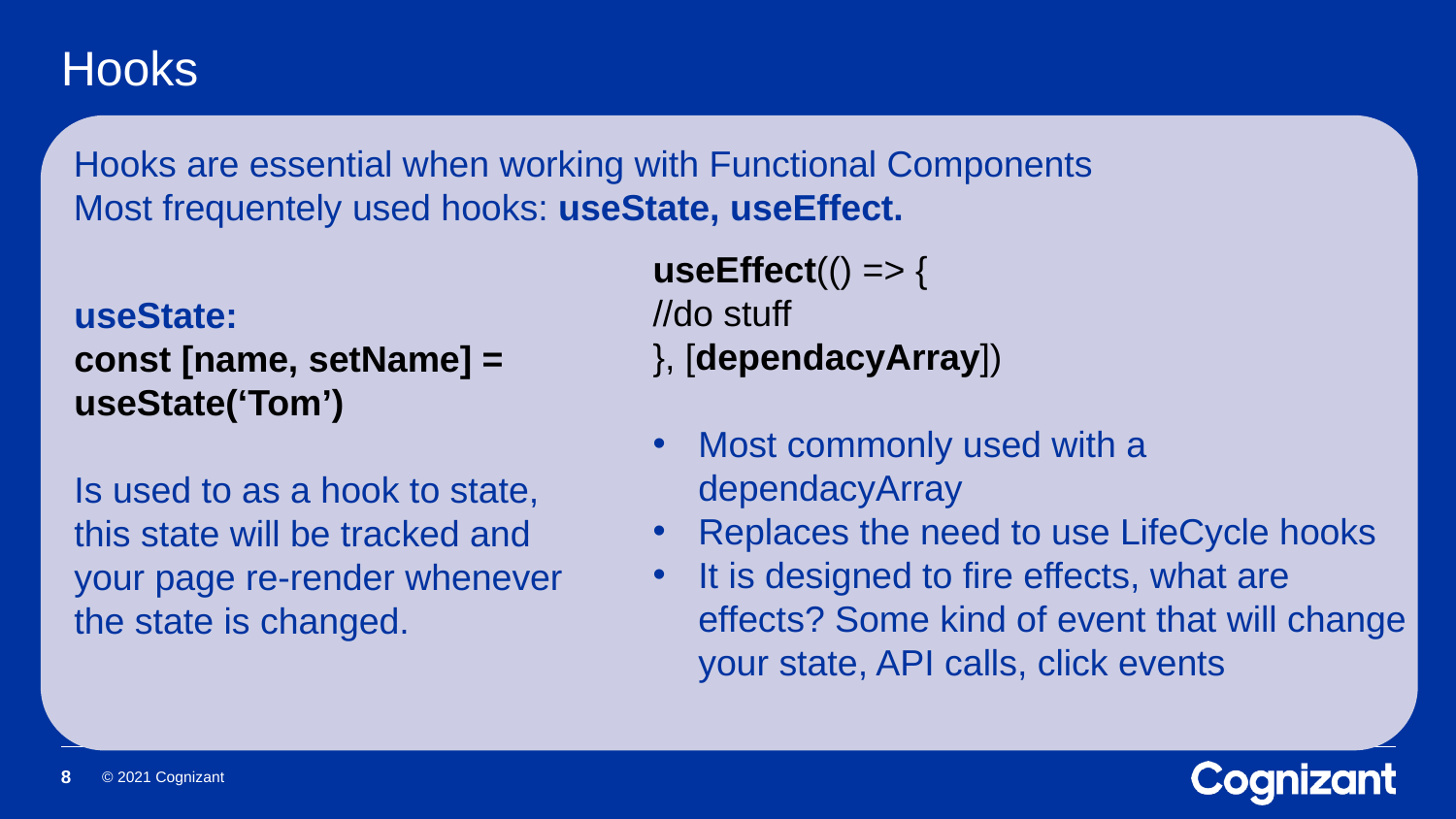

# Hooks
Hooks are essential when working with Functional Components
Most frequentely used hooks: useState, useEffect.

1 – Code challenge introduction

	Buddy has to present the code challenge.
Fernando Ramo
Alberto Martín
Buddies for next groups:
Buddies for the first groups:
useEffect(() => {
//do stuff
}, [dependacyArray])

Most commonly used with a dependacyArray
Replaces the need to use LifeCycle hooks
It is designed to fire effects, what are effects? Some kind of event that will change your state, API calls, click events

useState:
const [name, setName] = useState(‘Tom’)

Is used to as a hook to state, this state will be tracked and your page re-render whenever the state is changed.

8
© 2021 Cognizant